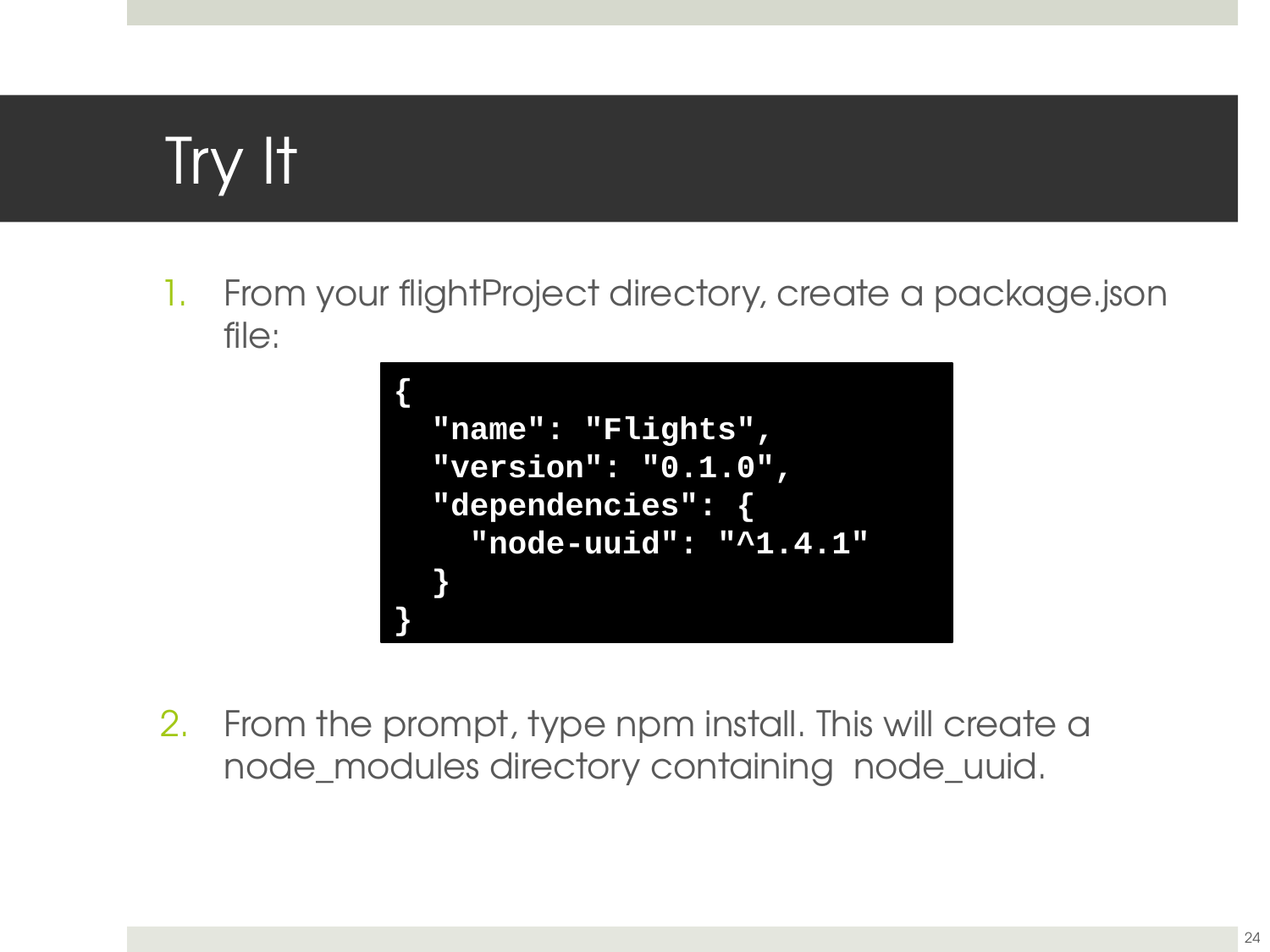

# Try It
From your flightProject directory, create a package.json file:

From the prompt, type npm install. This will create a node_modules directory containing  node_uuid.

{
  "name": "Flights",
  "version": "0.1.0",
  "dependencies": {
    "node-uuid": "^1.4.1"
  }
}
24